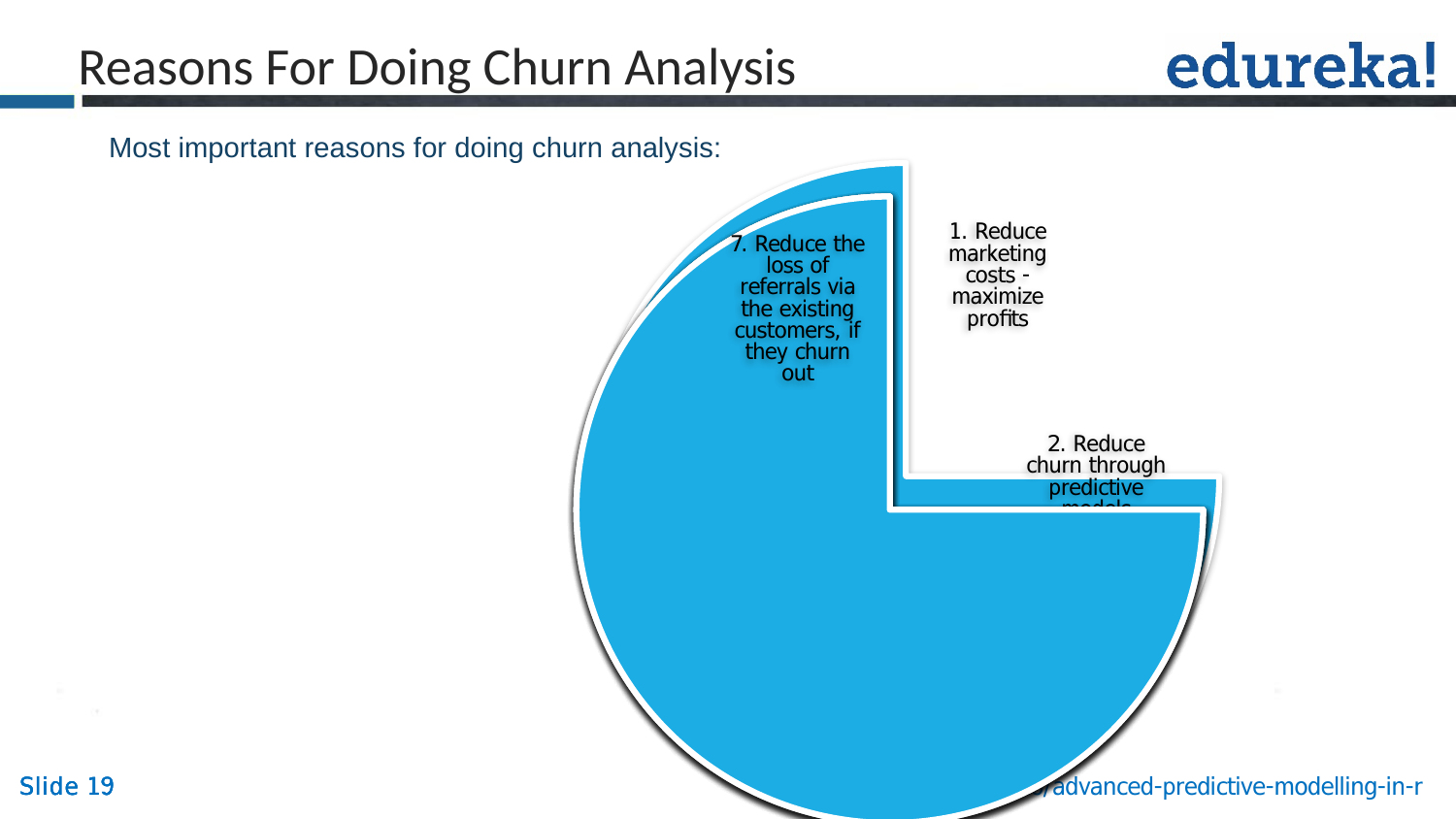

Reasons For Doing Churn Analysis
1. Reduce marketing costs - maximize profits
2. Reduce churn through predictive models
3. Segment market into alike clusters as per their profits
5. Adversely impacts the profitability of organization
6. Cost of acquiring new customer is much higher than retaining existing customer
7. Reduce the loss of referrals via the existing customers, if they churn out
Most important reasons for doing churn analysis: